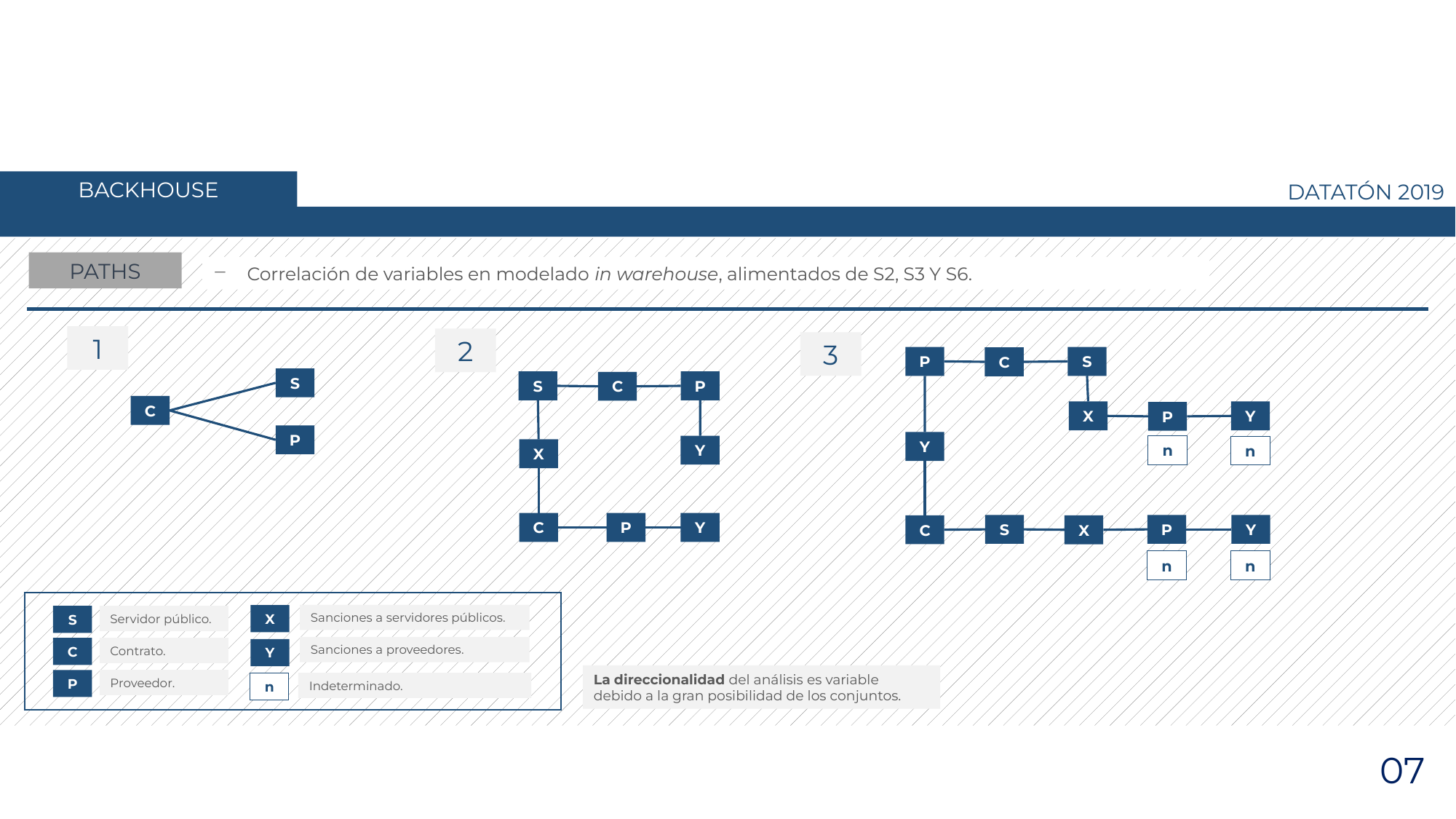

BACKHOUSE
DATATÓN 2019

PATHS
Correlación de variables en modelado in warehouse, alimentados de S2, S3 Y S6.
1
2
3
P
S
C
S
S
P
C
C
X
Y
P
P
Y
n
Y
n
X
C
P
Y
S
P
Y
C
X
n
n

Sanciones a servidores públicos.
X
S
Servidor público.
Sanciones a proveedores.
C
Contrato.
Y
La direccionalidad del análisis es variable debido a la gran posibilidad de los conjuntos.
P
Proveedor.
Indeterminado.
Sanciones a proveedores.
n
07